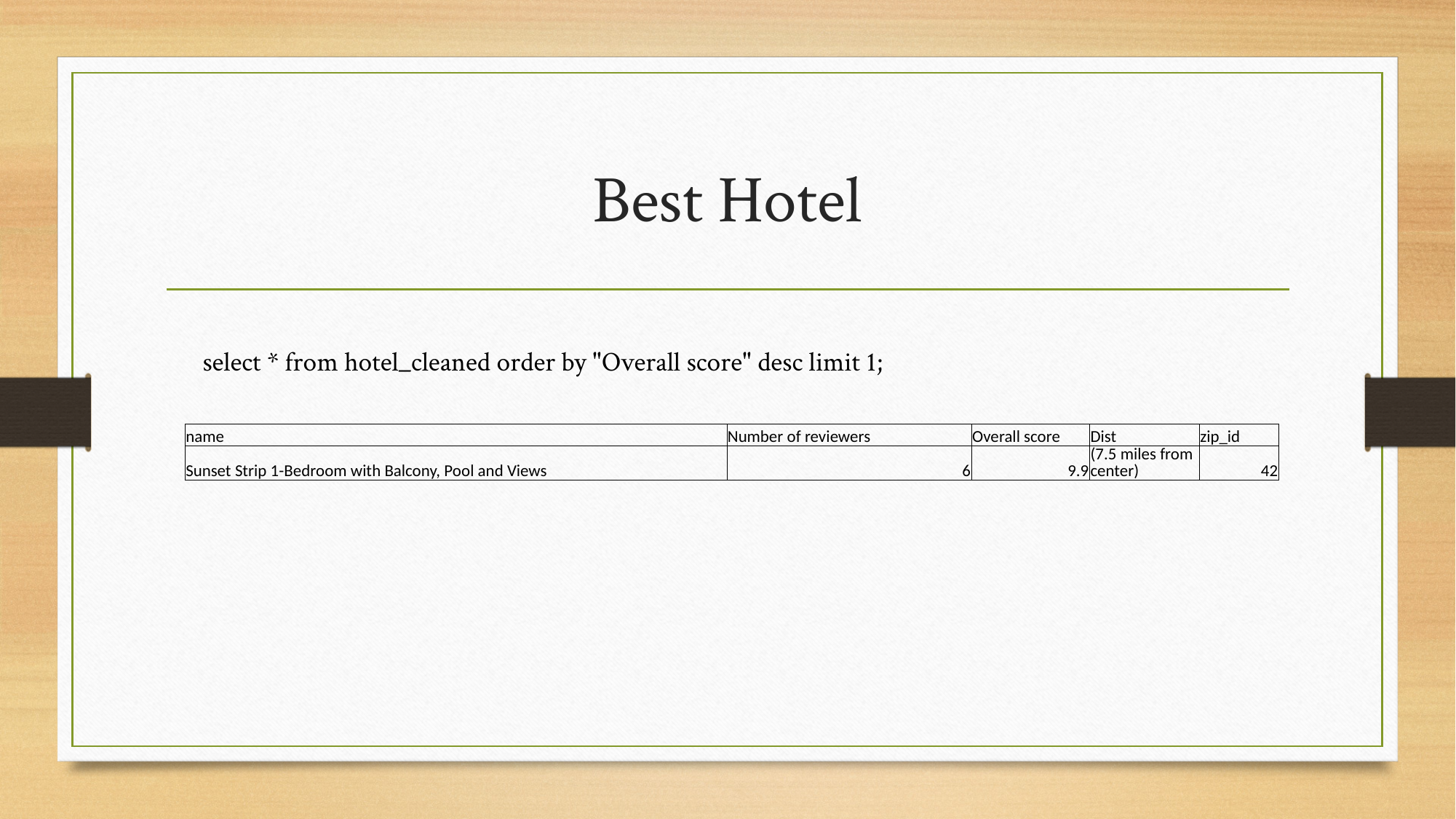

# Best Hotel
select * from hotel_cleaned order by "Overall score" desc limit 1;
| name | Number of reviewers | Overall score | Dist | zip\_id |
| --- | --- | --- | --- | --- |
| Sunset Strip 1-Bedroom with Balcony, Pool and Views | 6 | 9.9 | (7.5 miles from center) | 42 |